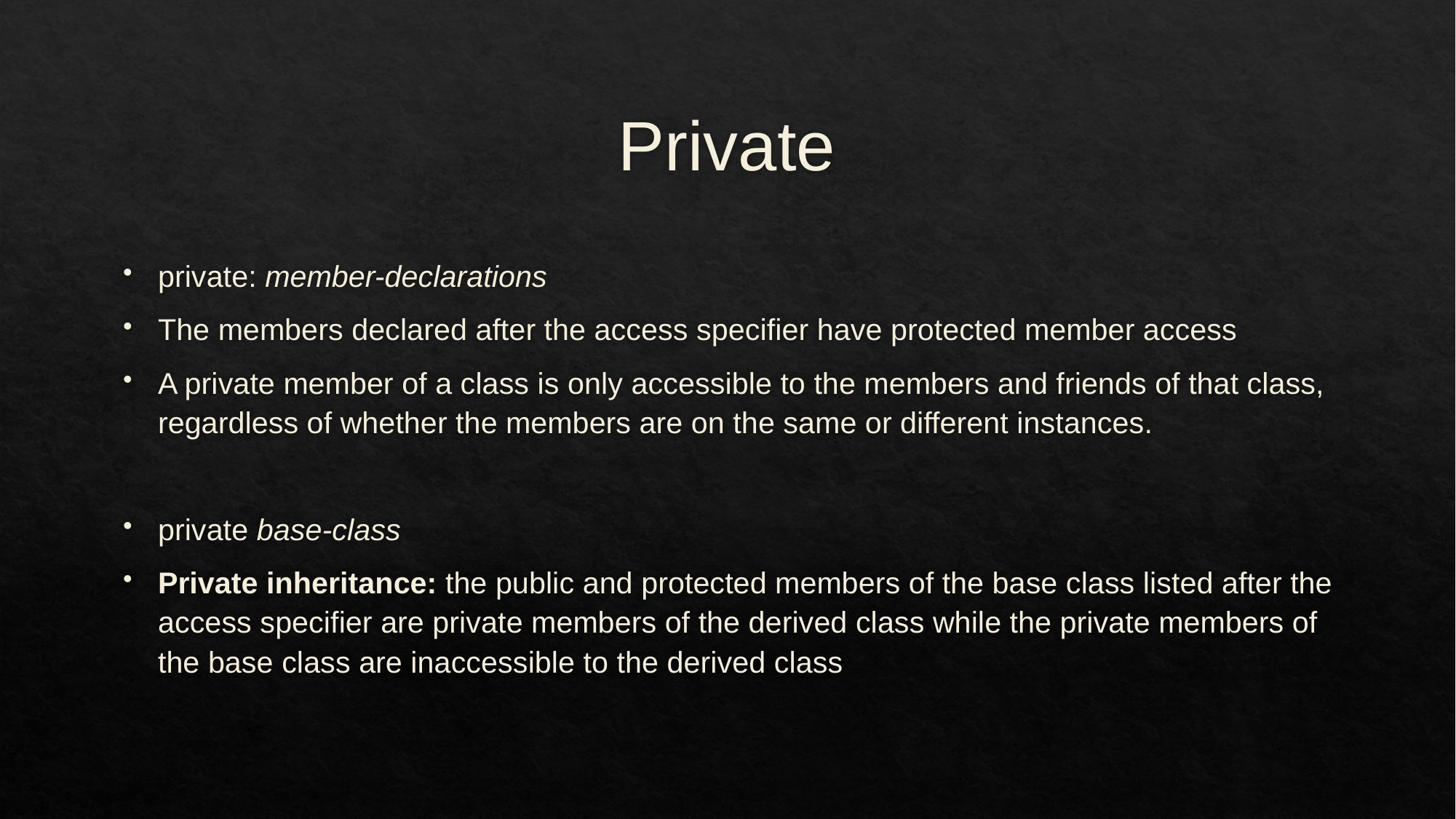

# Private
private: member-declarations
The members declared after the access specifier have protected member access
A private member of a class is only accessible to the members and friends of that class, regardless of whether the members are on the same or different instances.

private base-class
Private inheritance: the public and protected members of the base class listed after the access specifier are private members of the derived class while the private members of the base class are inaccessible to the derived class